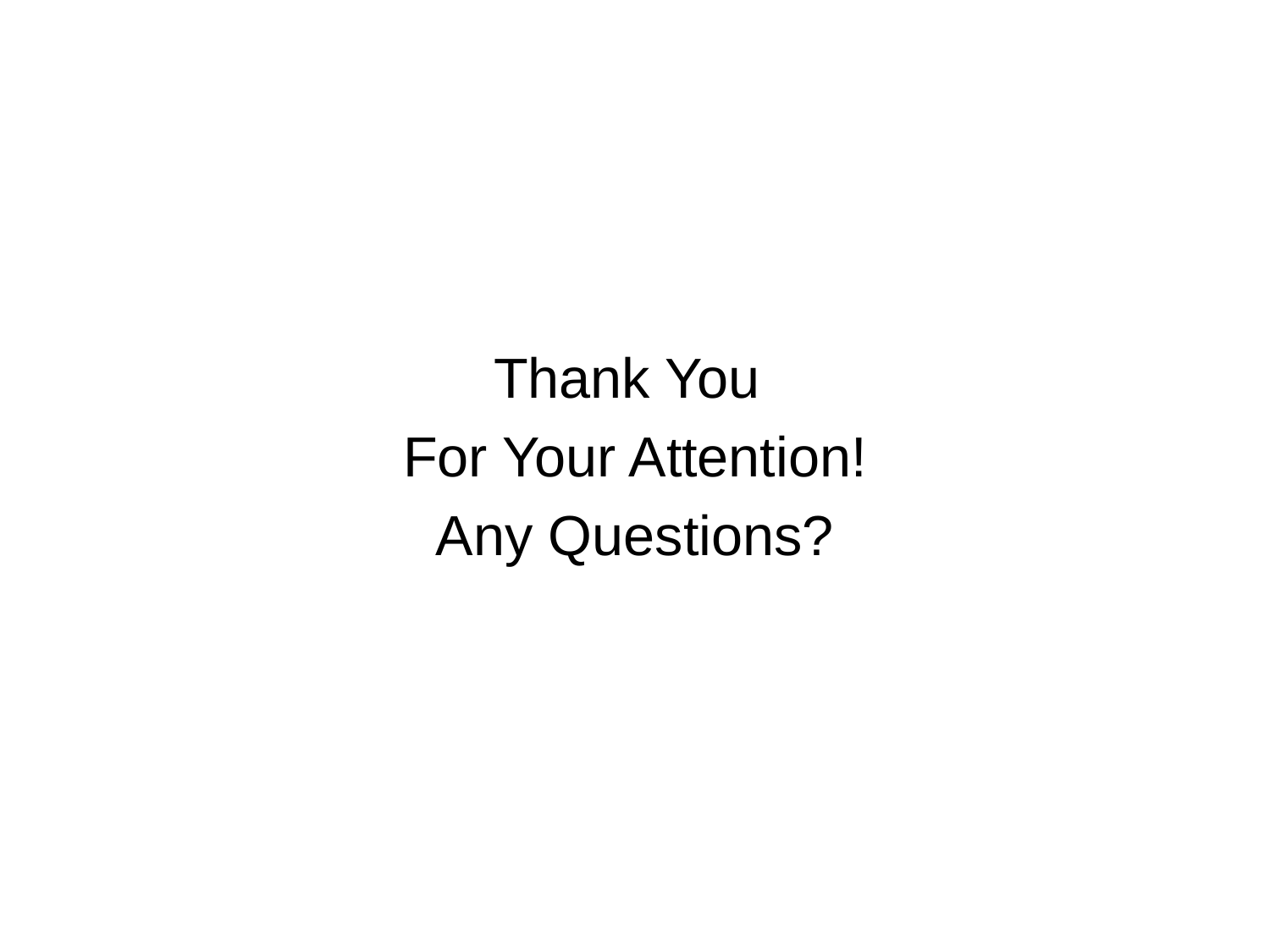

Thank You
For Your Attention!
Any Questions?